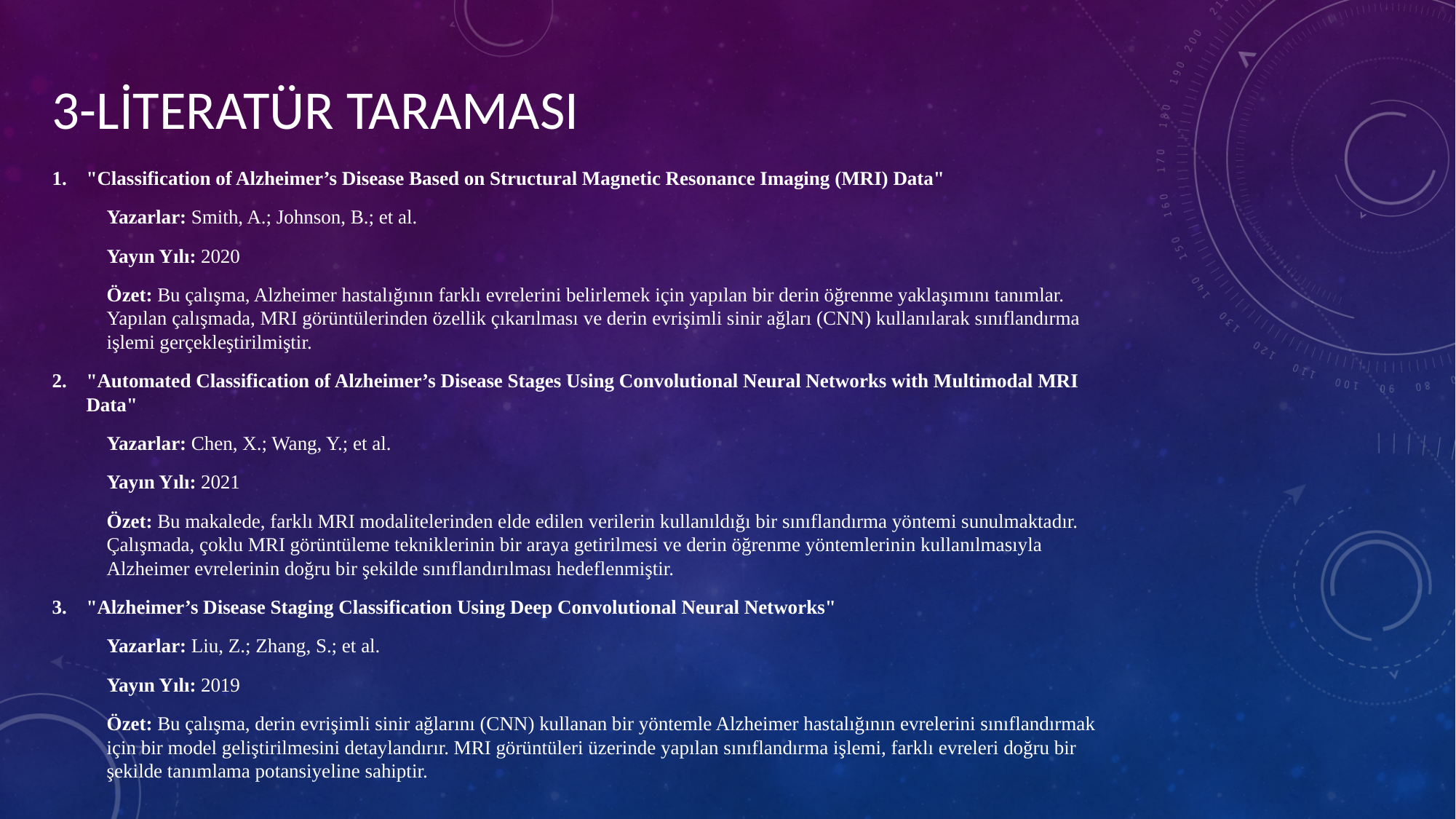

# 3-literatür taraması
"Classification of Alzheimer’s Disease Based on Structural Magnetic Resonance Imaging (MRI) Data"
Yazarlar: Smith, A.; Johnson, B.; et al.
Yayın Yılı: 2020
Özet: Bu çalışma, Alzheimer hastalığının farklı evrelerini belirlemek için yapılan bir derin öğrenme yaklaşımını tanımlar. Yapılan çalışmada, MRI görüntülerinden özellik çıkarılması ve derin evrişimli sinir ağları (CNN) kullanılarak sınıflandırma işlemi gerçekleştirilmiştir.
"Automated Classification of Alzheimer’s Disease Stages Using Convolutional Neural Networks with Multimodal MRI Data"
Yazarlar: Chen, X.; Wang, Y.; et al.
Yayın Yılı: 2021
Özet: Bu makalede, farklı MRI modalitelerinden elde edilen verilerin kullanıldığı bir sınıflandırma yöntemi sunulmaktadır. Çalışmada, çoklu MRI görüntüleme tekniklerinin bir araya getirilmesi ve derin öğrenme yöntemlerinin kullanılmasıyla Alzheimer evrelerinin doğru bir şekilde sınıflandırılması hedeflenmiştir.
"Alzheimer’s Disease Staging Classification Using Deep Convolutional Neural Networks"
Yazarlar: Liu, Z.; Zhang, S.; et al.
Yayın Yılı: 2019
Özet: Bu çalışma, derin evrişimli sinir ağlarını (CNN) kullanan bir yöntemle Alzheimer hastalığının evrelerini sınıflandırmak için bir model geliştirilmesini detaylandırır. MRI görüntüleri üzerinde yapılan sınıflandırma işlemi, farklı evreleri doğru bir şekilde tanımlama potansiyeline sahiptir.